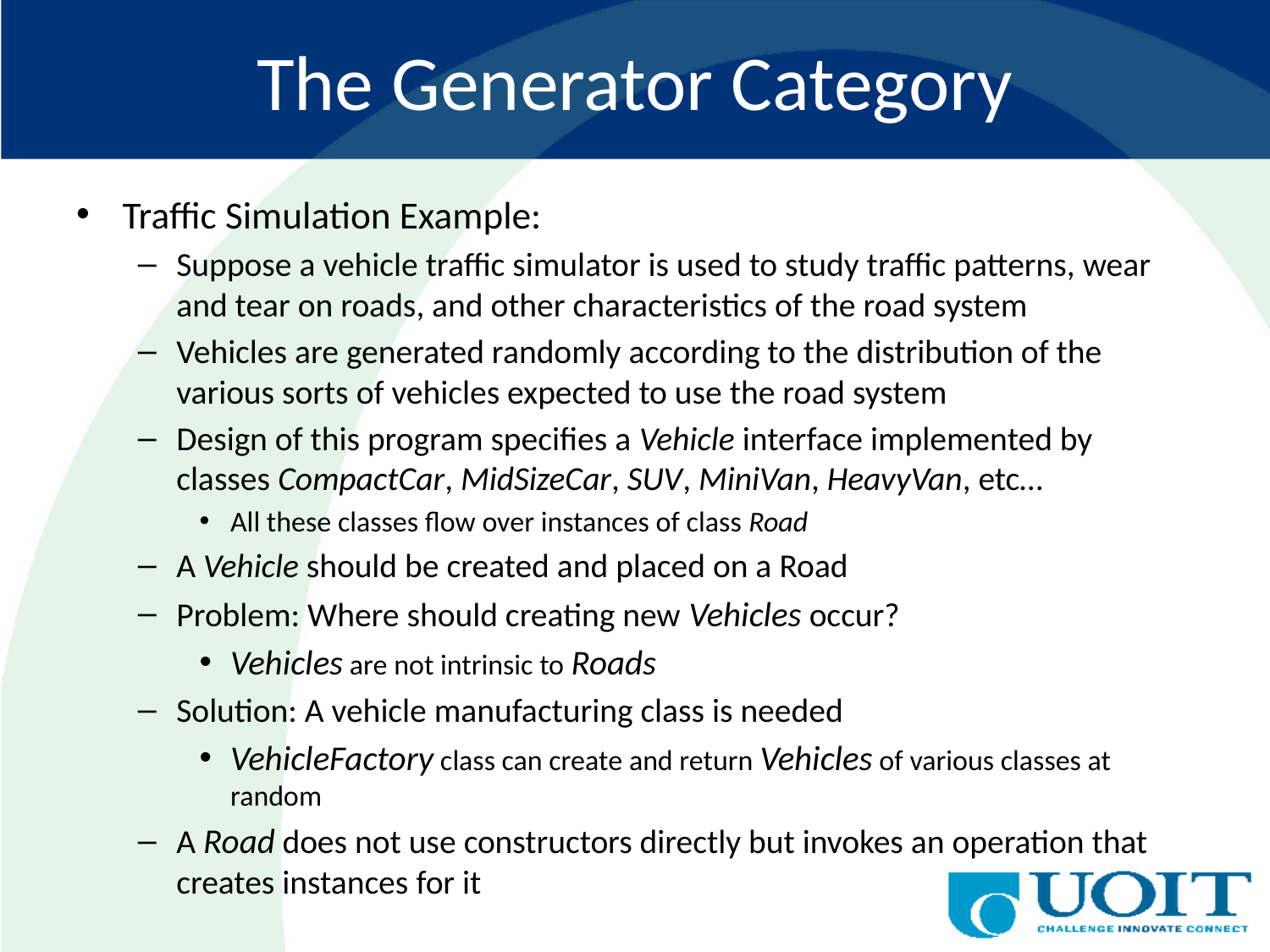

# The Generator Category

Traffic Simulation Example:
Suppose a vehicle traffic simulator is used to study traffic patterns, wear and tear on roads, and other characteristics of the road system
Vehicles are generated randomly according to the distribution of the various sorts of vehicles expected to use the road system
Design of this program specifies a Vehicle interface implemented by classes CompactCar, MidSizeCar, SUV, MiniVan, HeavyVan, etc…
All these classes flow over instances of class Road
A Vehicle should be created and placed on a Road
Problem: Where should creating new Vehicles occur?
Vehicles are not intrinsic to Roads
Solution: A vehicle manufacturing class is needed
VehicleFactory class can create and return Vehicles of various classes at random
A Road does not use constructors directly but invokes an operation that creates instances for it